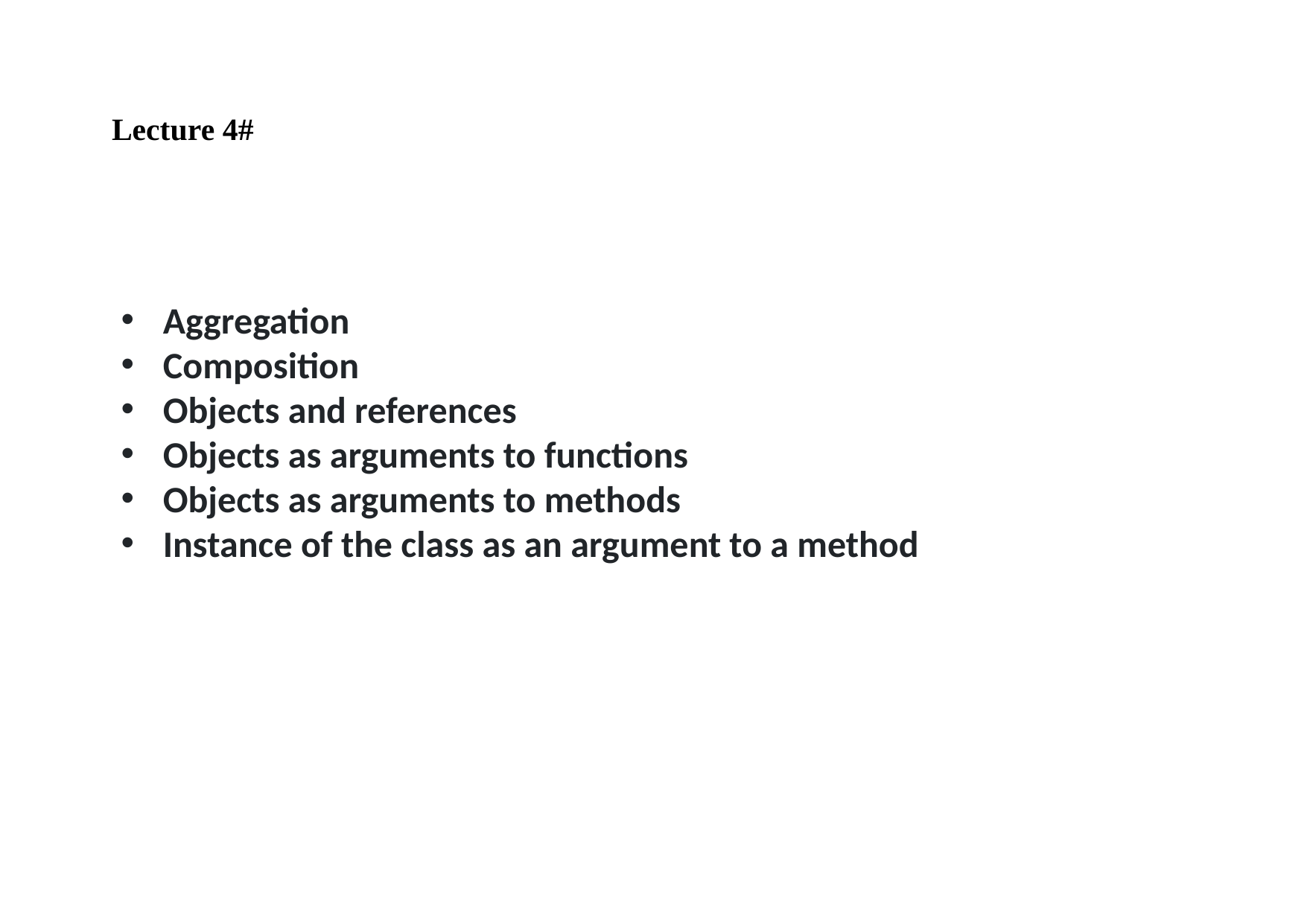

Lecture 4#
Aggregation
Composition
Objects and references
Objects as arguments to functions
Objects as arguments to methods
Instance of the class as an argument to a method